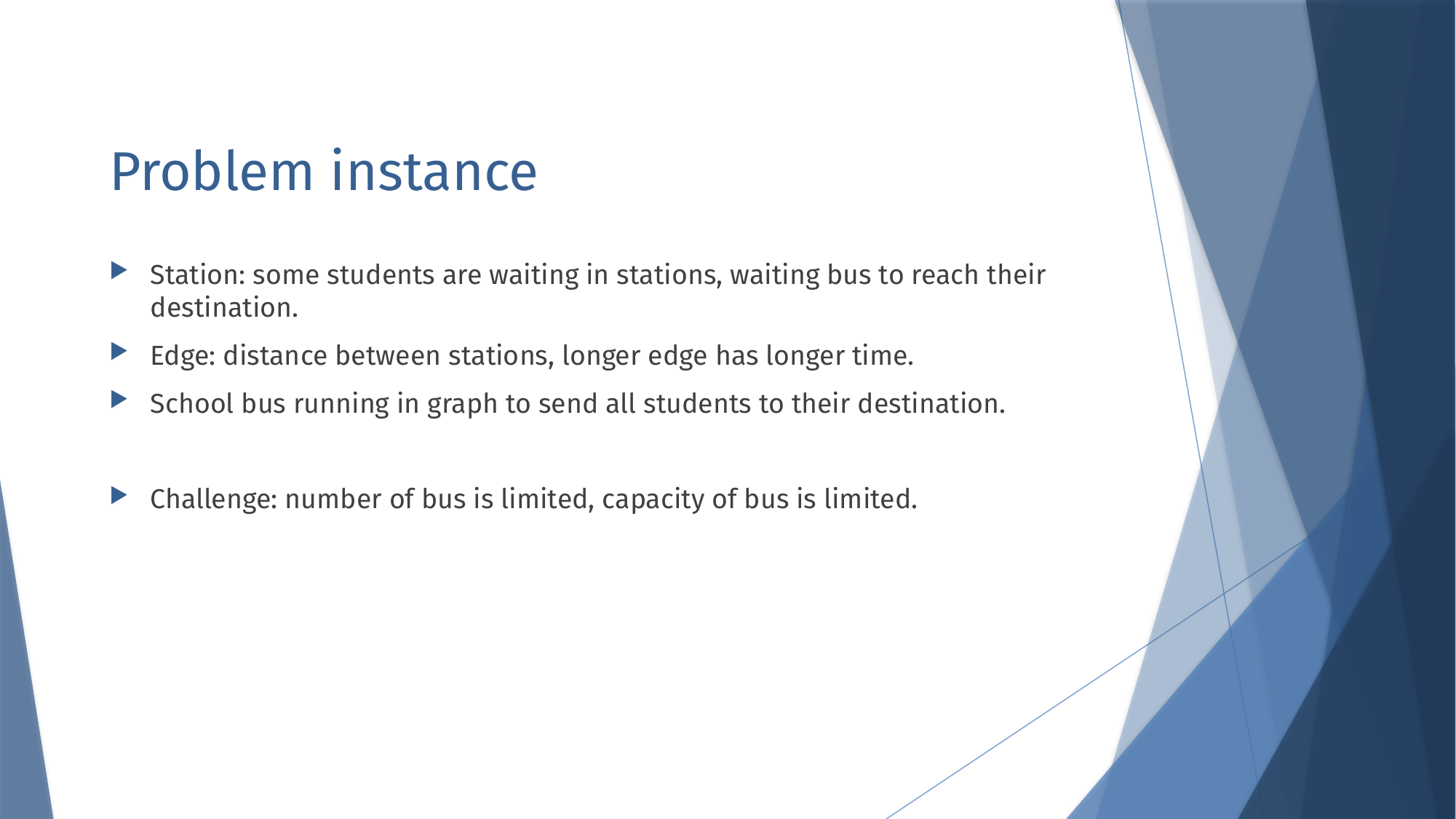

# Problem instance
Station: some students are waiting in stations, waiting bus to reach their destination.
Edge: distance between stations, longer edge has longer time.
School bus running in graph to send all students to their destination.

Challenge: number of bus is limited, capacity of bus is limited.